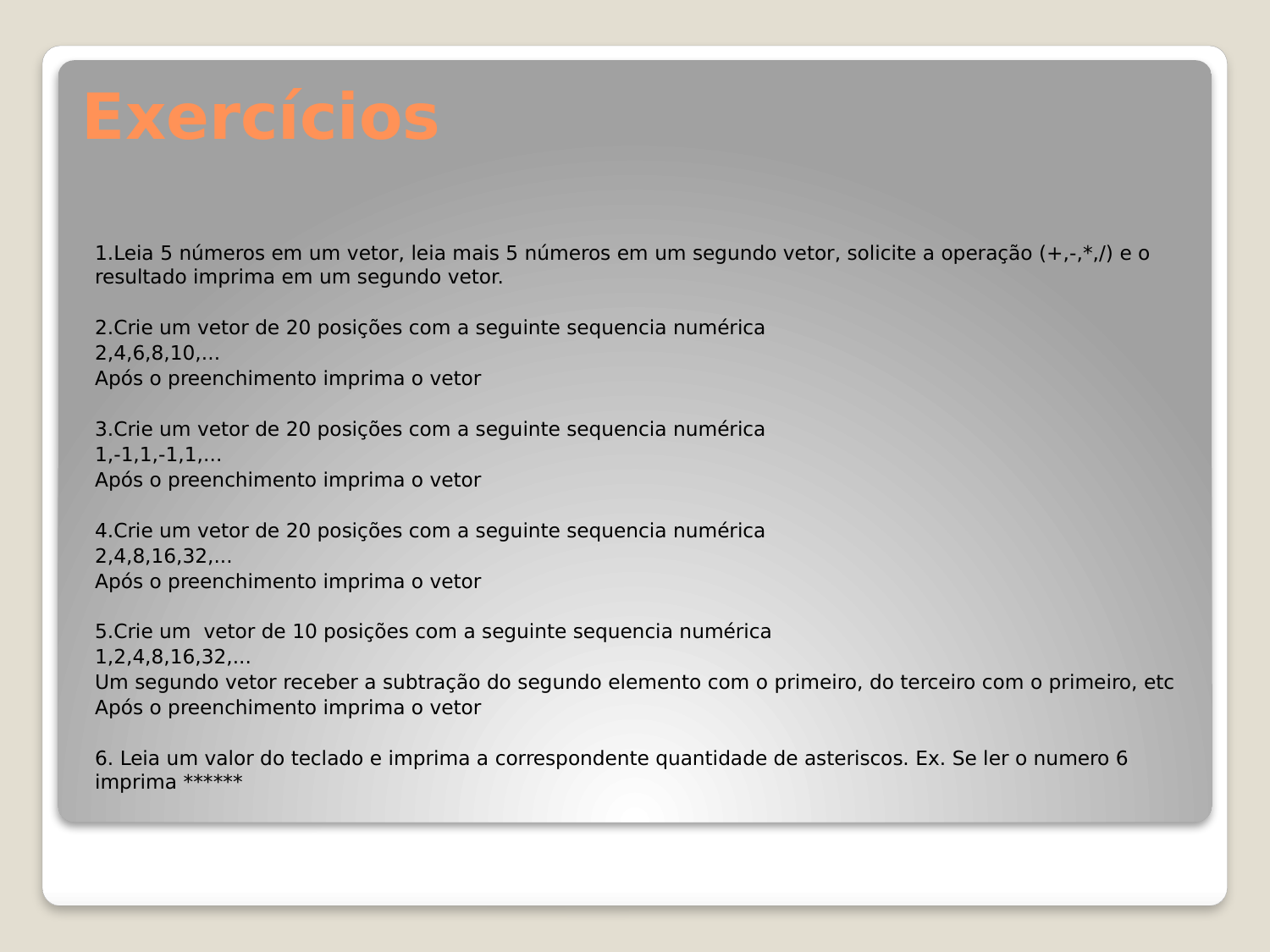

# Exercícios
1.Leia 5 números em um vetor, leia mais 5 números em um segundo vetor, solicite a operação (+,-,*,/) e o resultado imprima em um segundo vetor.

2.Crie um vetor de 20 posições com a seguinte sequencia numérica
2,4,6,8,10,...
Após o preenchimento imprima o vetor

3.Crie um vetor de 20 posições com a seguinte sequencia numérica
1,-1,1,-1,1,...
Após o preenchimento imprima o vetor

4.Crie um vetor de 20 posições com a seguinte sequencia numérica
2,4,8,16,32,...
Após o preenchimento imprima o vetor

5.Crie um  vetor de 10 posições com a seguinte sequencia numérica
1,2,4,8,16,32,...
Um segundo vetor receber a subtração do segundo elemento com o primeiro, do terceiro com o primeiro, etc
Após o preenchimento imprima o vetor

6. Leia um valor do teclado e imprima a correspondente quantidade de asteriscos. Ex. Se ler o numero 6 imprima ******